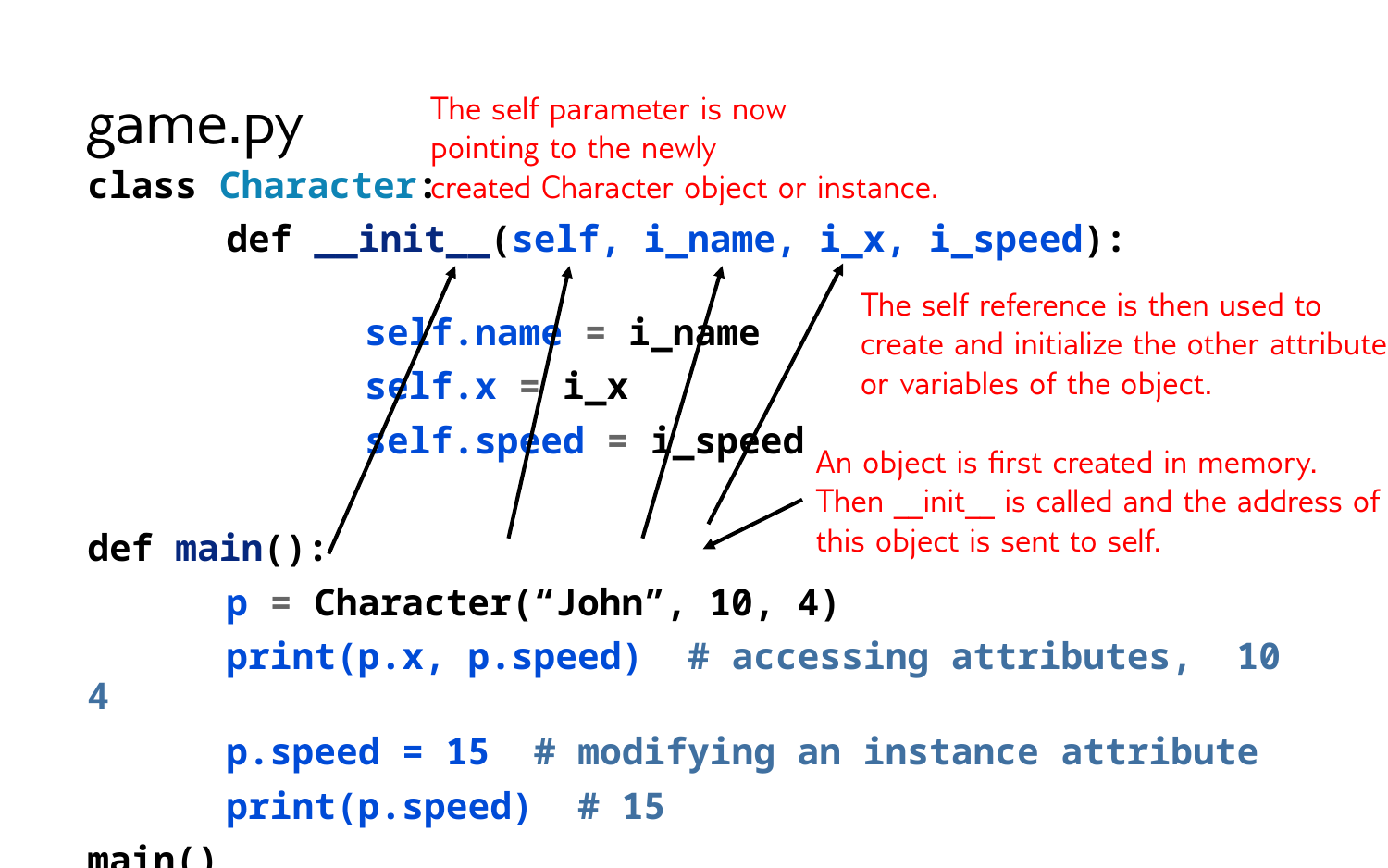

# game.py
The self parameter is now
pointing to the newly
created Character object or instance.
class Character:
	def __init__(self, i_name, i_x, i_speed):
		self.name = i_name
		self.x = i_x
		self.speed = i_speed

def main():
	p = Character(“John”, 10, 4)
	print(p.x, p.speed)  # accessing attributes,  10 4
	p.speed = 15  # modifying an instance attribute
	print(p.speed)  # 15
main()
The self reference is then used to
create and initialize the other attributes
or variables of the object.
An object is first created in memory.
Then __init__ is called and the address of
this object is sent to self.